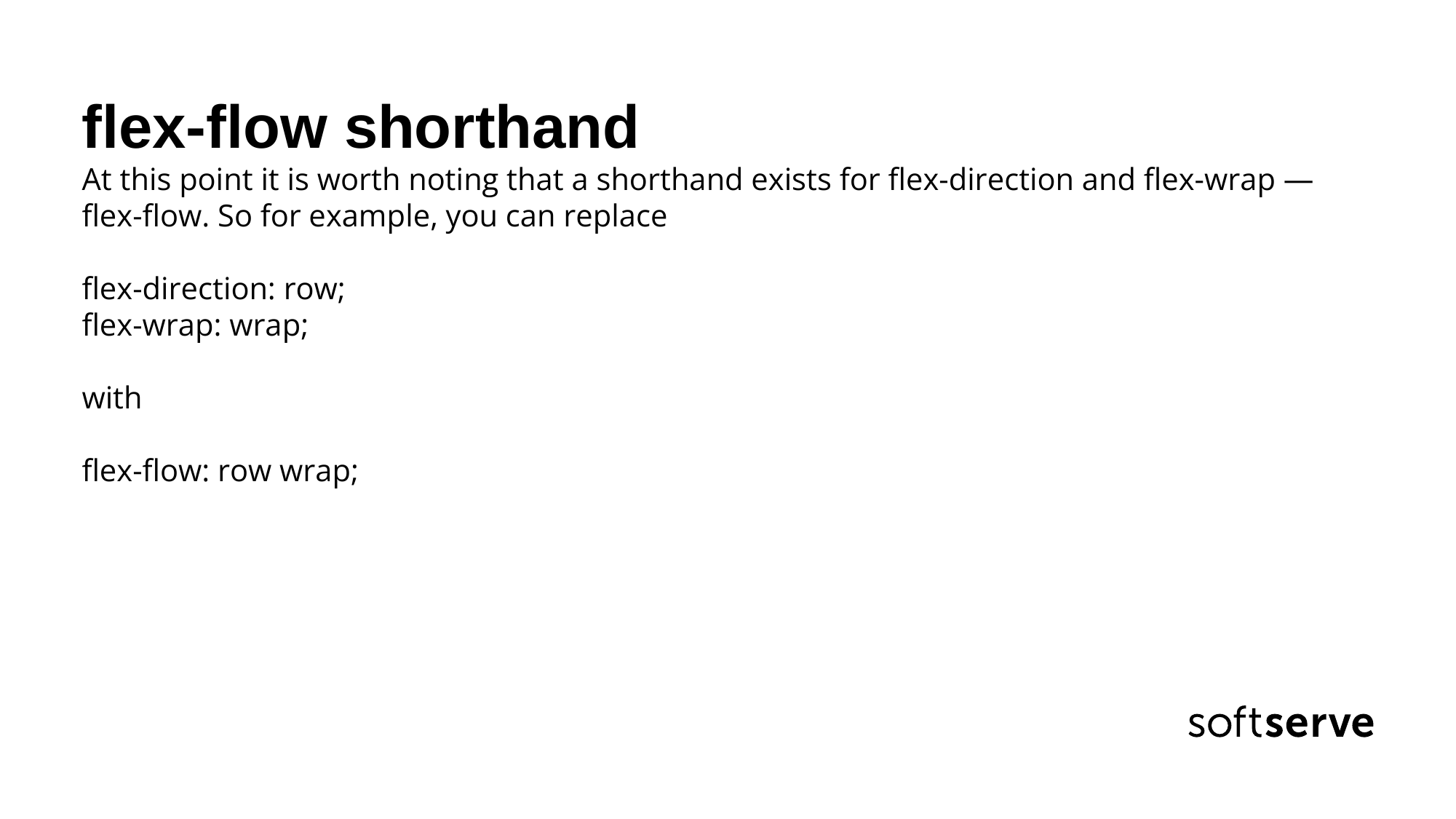

# flex-flow shorthand At this point it is worth noting that a shorthand exists for flex-direction and flex-wrap — flex-flow. So for example, you can replace flex-direction: row; flex-wrap: wrap; with flex-flow: row wrap;